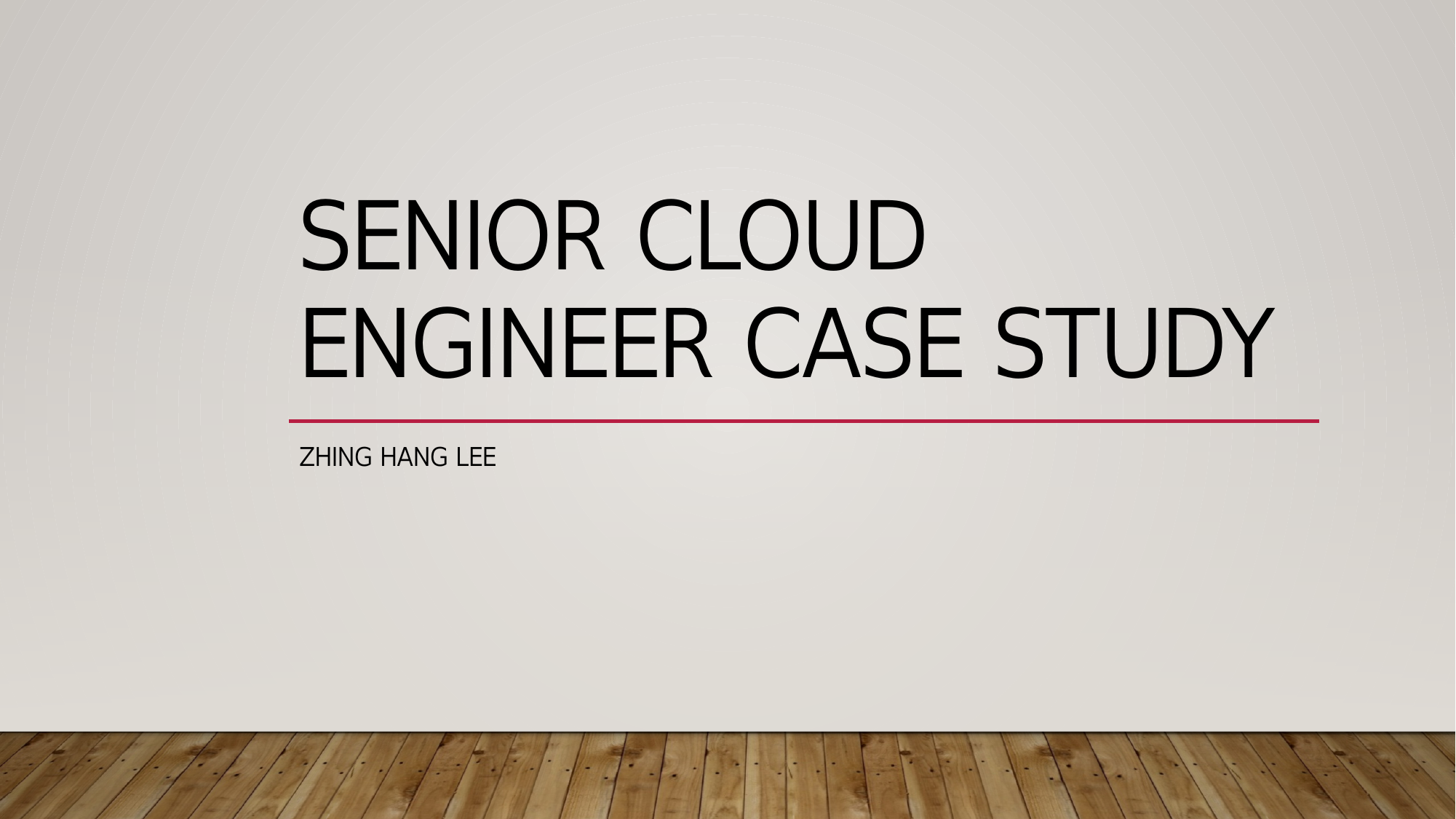

# Senior cloud engineer case study
Zhing hang Lee